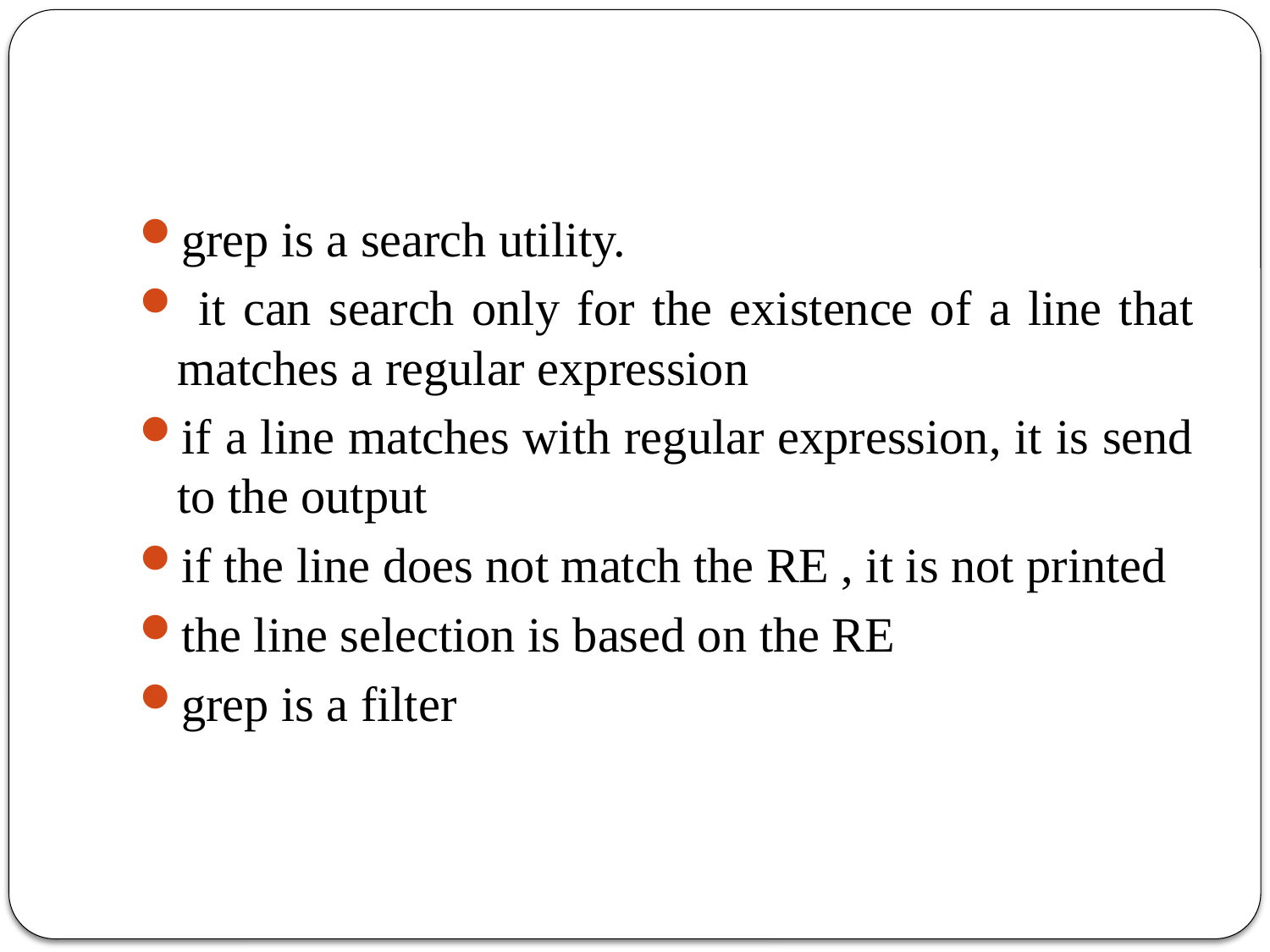

#
grep is a search utility.
 it can search only for the existence of a line that matches a regular expression
if a line matches with regular expression, it is send to the output
if the line does not match the RE , it is not printed
the line selection is based on the RE
grep is a filter